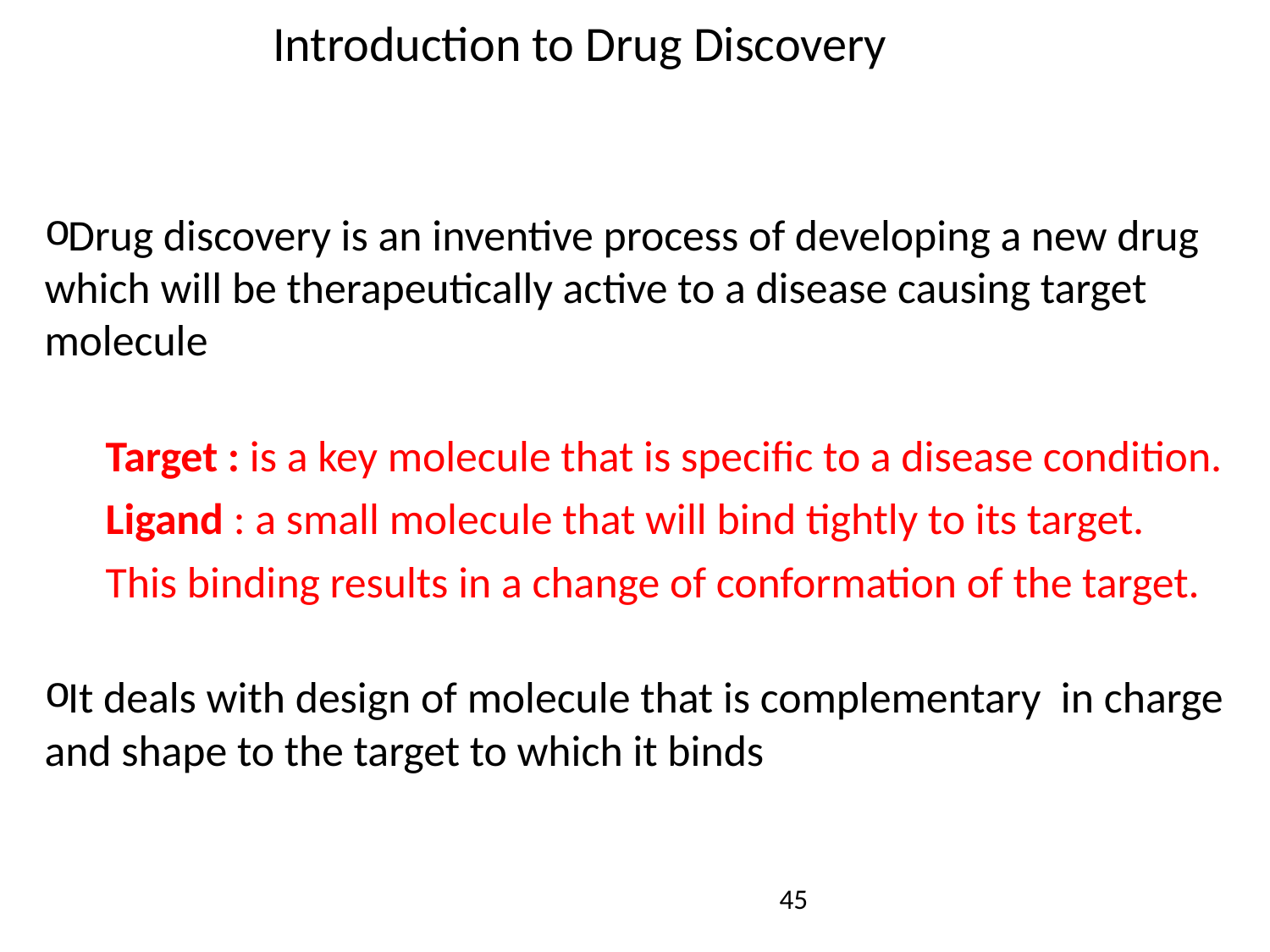

# Introduction to Drug Discovery

Drug discovery is an inventive process of developing a new drug which will be therapeutically active to a disease causing target molecule

Target : is a key molecule that is specific to a disease condition.
Ligand : a small molecule that will bind tightly to its target. This binding results in a change of conformation of the target.

It deals with design of molecule that is complementary  in charge and shape to the target to which it binds
45